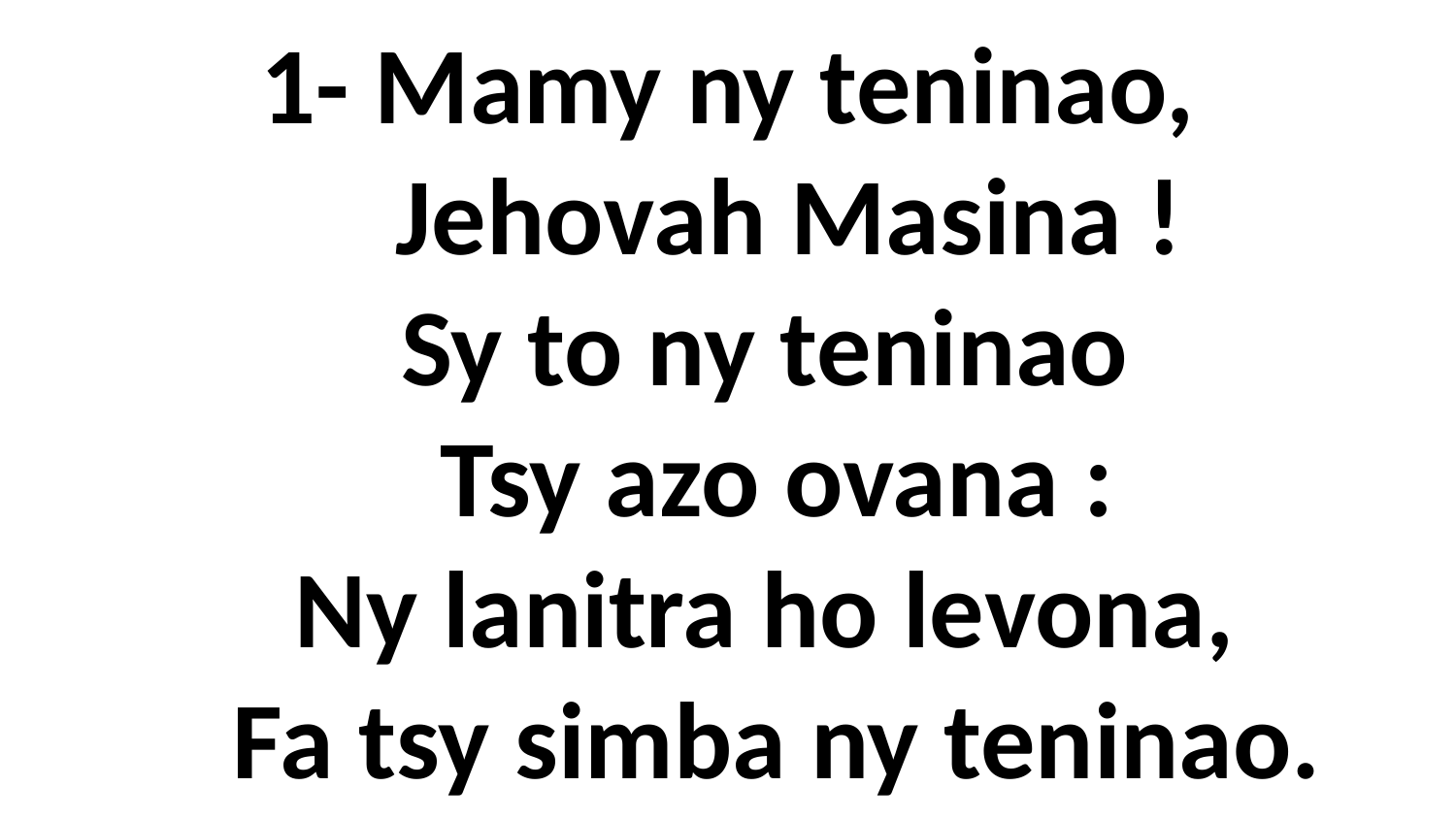

# 1- Mamy ny teninao, Jehovah Masina ! Sy to ny teninao Tsy azo ovana : Ny lanitra ho levona, Fa tsy simba ny teninao.